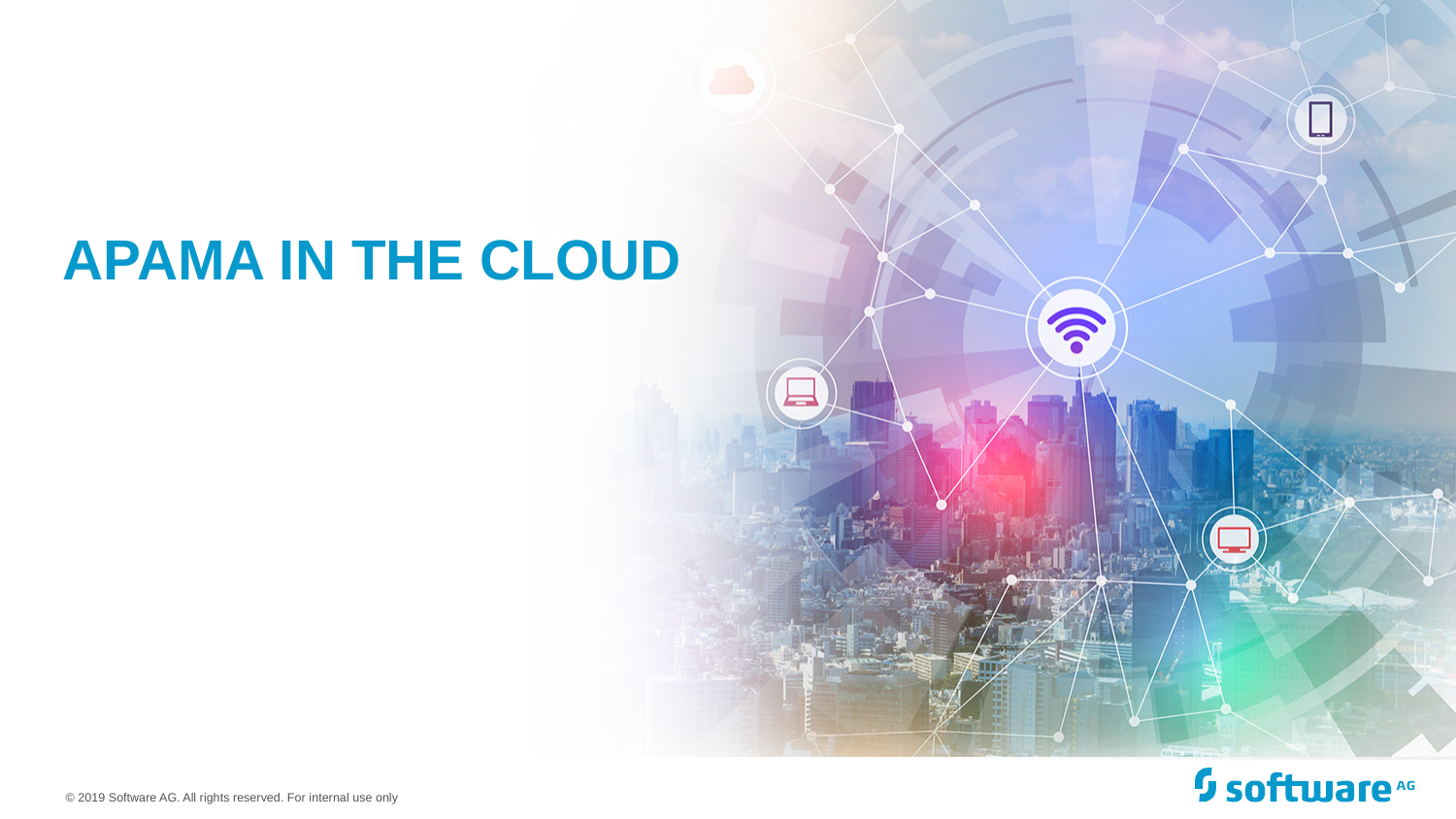

# Apama in the Cloud
© 2019 Software AG. All rights reserved. For internal use only